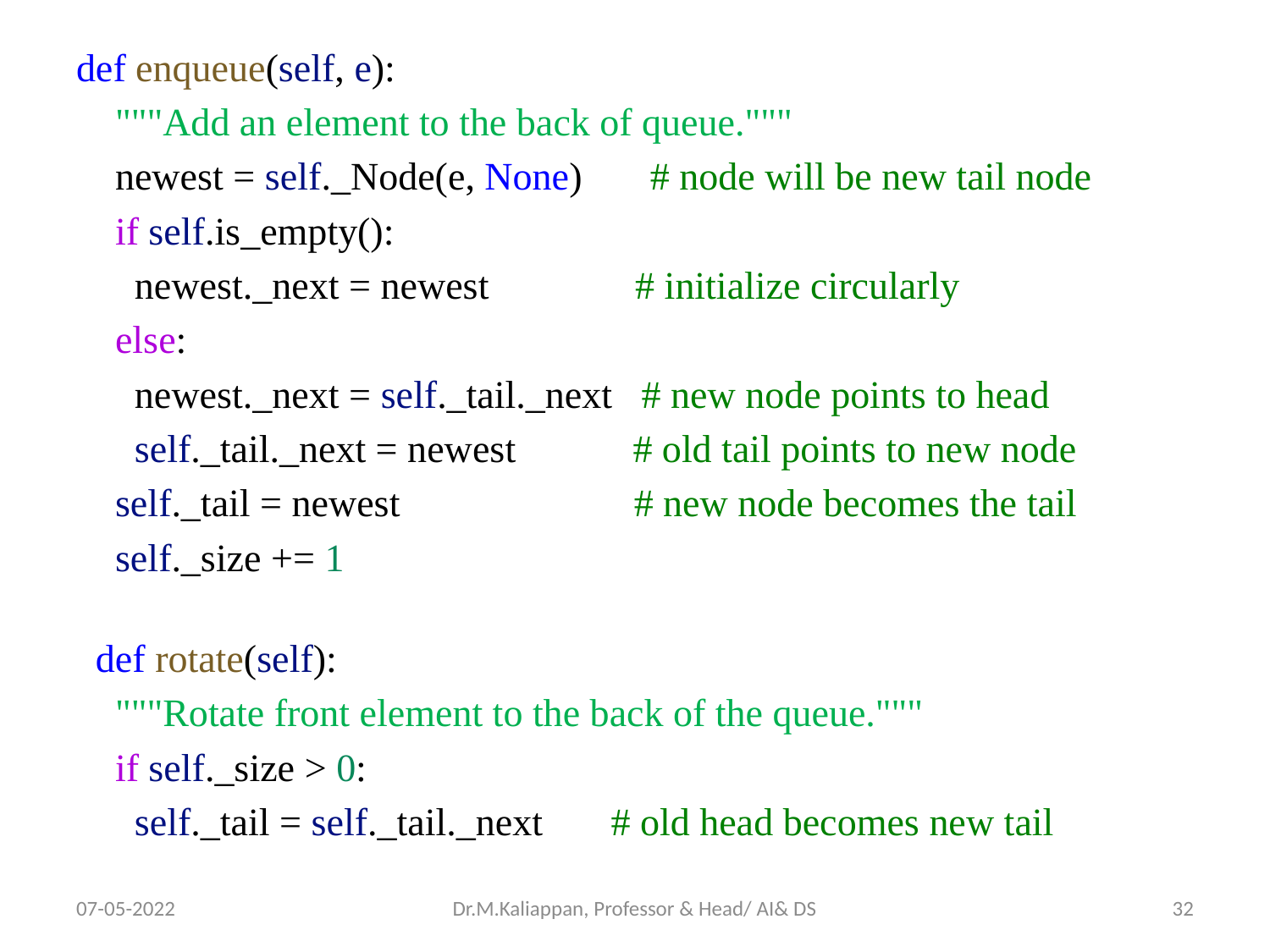

def enqueue(self, e):
    """Add an element to the back of queue."""
    newest = self._Node(e, None)       # node will be new tail node
    if self.is_empty():
      newest._next = newest               # initialize circularly
    else:
      newest._next = self._tail._next   # new node points to head
      self._tail._next = newest            # old tail points to new node
    self._tail = newest                        # new node becomes the tail
    self._size += 1
  def rotate(self):
    """Rotate front element to the back of the queue."""
    if self._size > 0:
      self._tail = self._tail._next       # old head becomes new tail

07-05-2022
Dr.M.Kaliappan, Professor & Head/ AI& DS
32